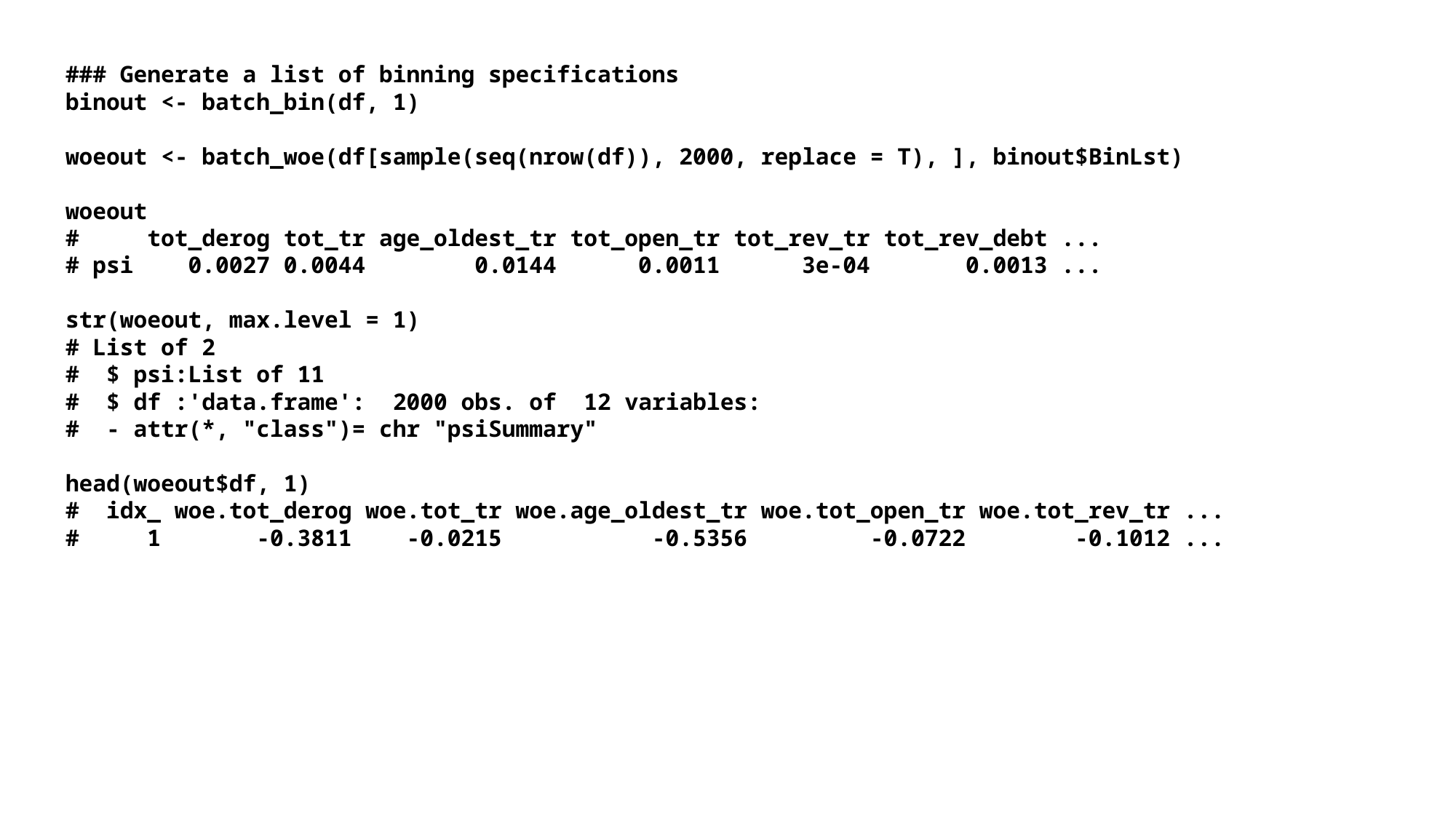

# ### Generate a list of binning specifications binout <- batch_bin(df, 1) woeout <- batch_woe(df[sample(seq(nrow(df)), 2000, replace = T), ], binout$BinLst) woeout #     tot_derog tot_tr age_oldest_tr tot_open_tr tot_rev_tr tot_rev_debt ... # psi    0.0027 0.0044        0.0144      0.0011      3e-04       0.0013 ... str(woeout, max.level = 1) # List of 2 #  $ psi:List of 11 #  $ df :'data.frame':	2000 obs. of  12 variables: #  - attr(*, "class")= chr "psiSummary" head(woeout$df, 1) #  idx_ woe.tot_derog woe.tot_tr woe.age_oldest_tr woe.tot_open_tr woe.tot_rev_tr ... #     1       -0.3811    -0.0215           -0.5356         -0.0722        -0.1012 ...